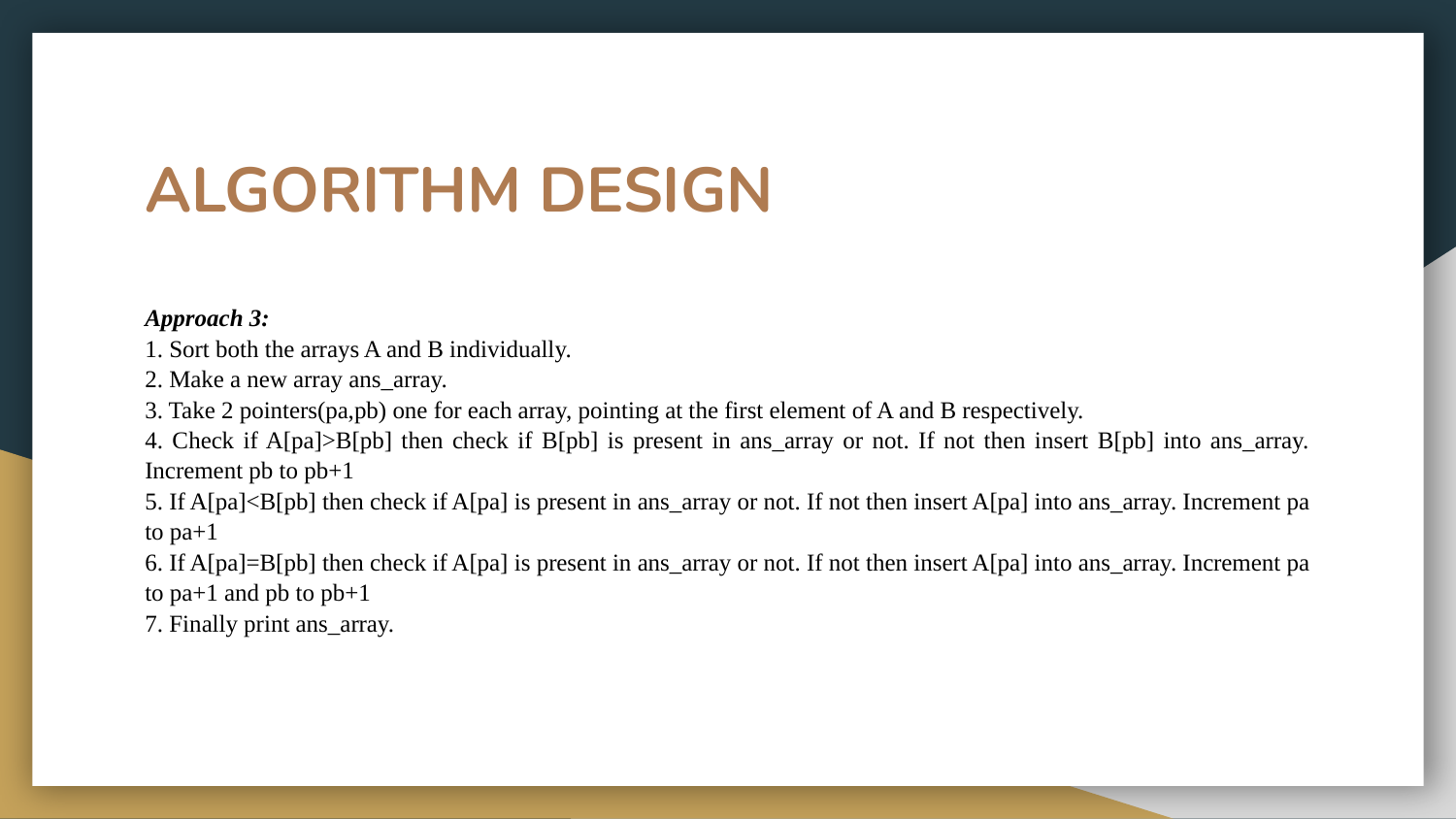

# ALGORITHM DESIGN
Approach 3:
1. Sort both the arrays A and B individually.
2. Make a new array ans_array.
3. Take 2 pointers(pa,pb) one for each array, pointing at the first element of A and B respectively.
4. Check if A[pa]>B[pb] then check if B[pb] is present in ans_array or not. If not then insert B[pb] into ans_array. Increment pb to pb+1
5. If A[pa]<B[pb] then check if A[pa] is present in ans_array or not. If not then insert A[pa] into ans_array. Increment pa to pa+1
6. If A[pa]=B[pb] then check if A[pa] is present in ans_array or not. If not then insert A[pa] into ans_array. Increment pa to pa+1 and pb to pb+1
7. Finally print ans_array.